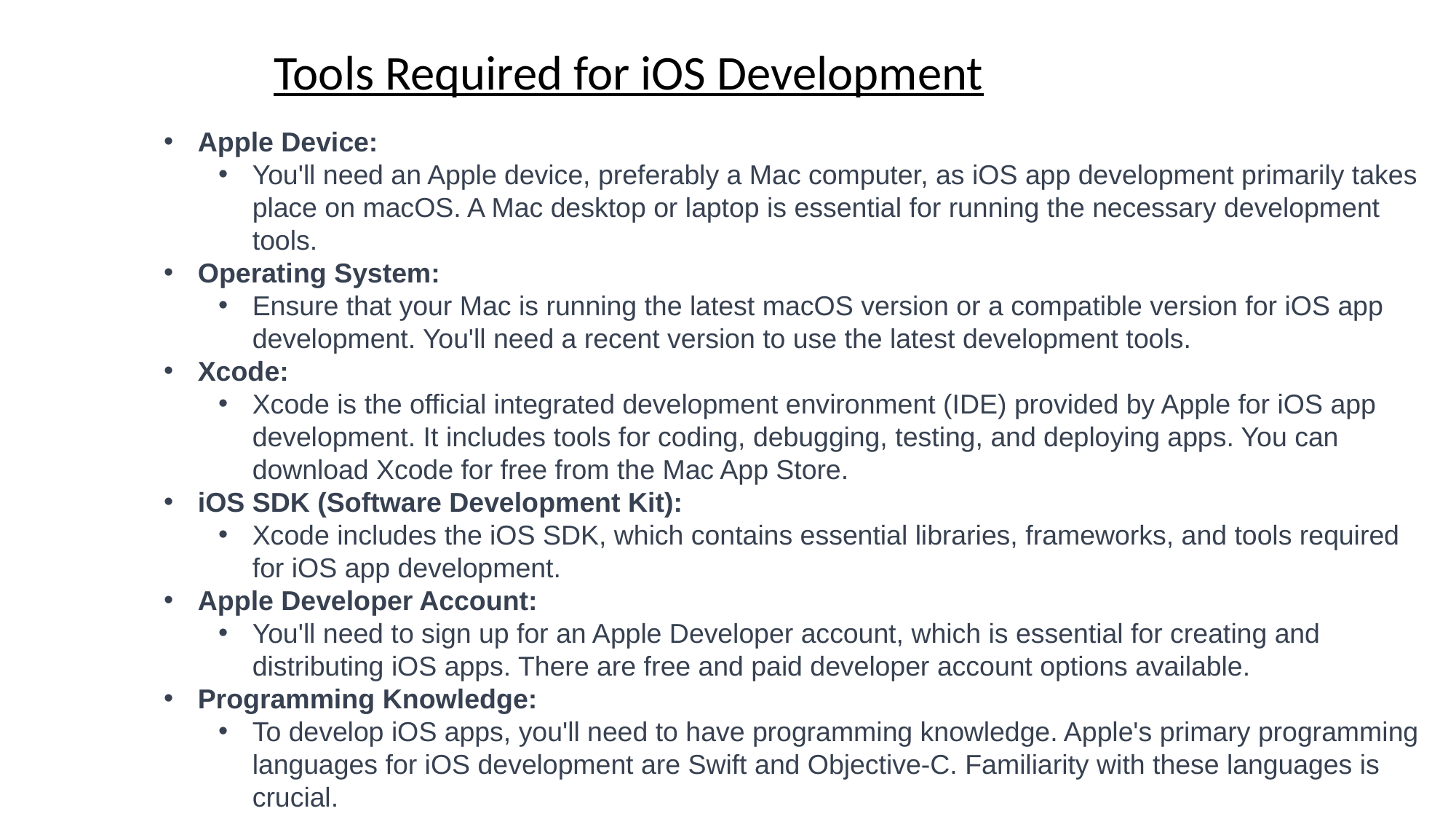

# Tools Required for iOS Development
Apple Device:
You'll need an Apple device, preferably a Mac computer, as iOS app development primarily takes place on macOS. A Mac desktop or laptop is essential for running the necessary development tools.
Operating System:
Ensure that your Mac is running the latest macOS version or a compatible version for iOS app development. You'll need a recent version to use the latest development tools.
Xcode:
Xcode is the official integrated development environment (IDE) provided by Apple for iOS app development. It includes tools for coding, debugging, testing, and deploying apps. You can download Xcode for free from the Mac App Store.
iOS SDK (Software Development Kit):
Xcode includes the iOS SDK, which contains essential libraries, frameworks, and tools required for iOS app development.
Apple Developer Account:
You'll need to sign up for an Apple Developer account, which is essential for creating and distributing iOS apps. There are free and paid developer account options available.
Programming Knowledge:
To develop iOS apps, you'll need to have programming knowledge. Apple's primary programming languages for iOS development are Swift and Objective-C. Familiarity with these languages is crucial.